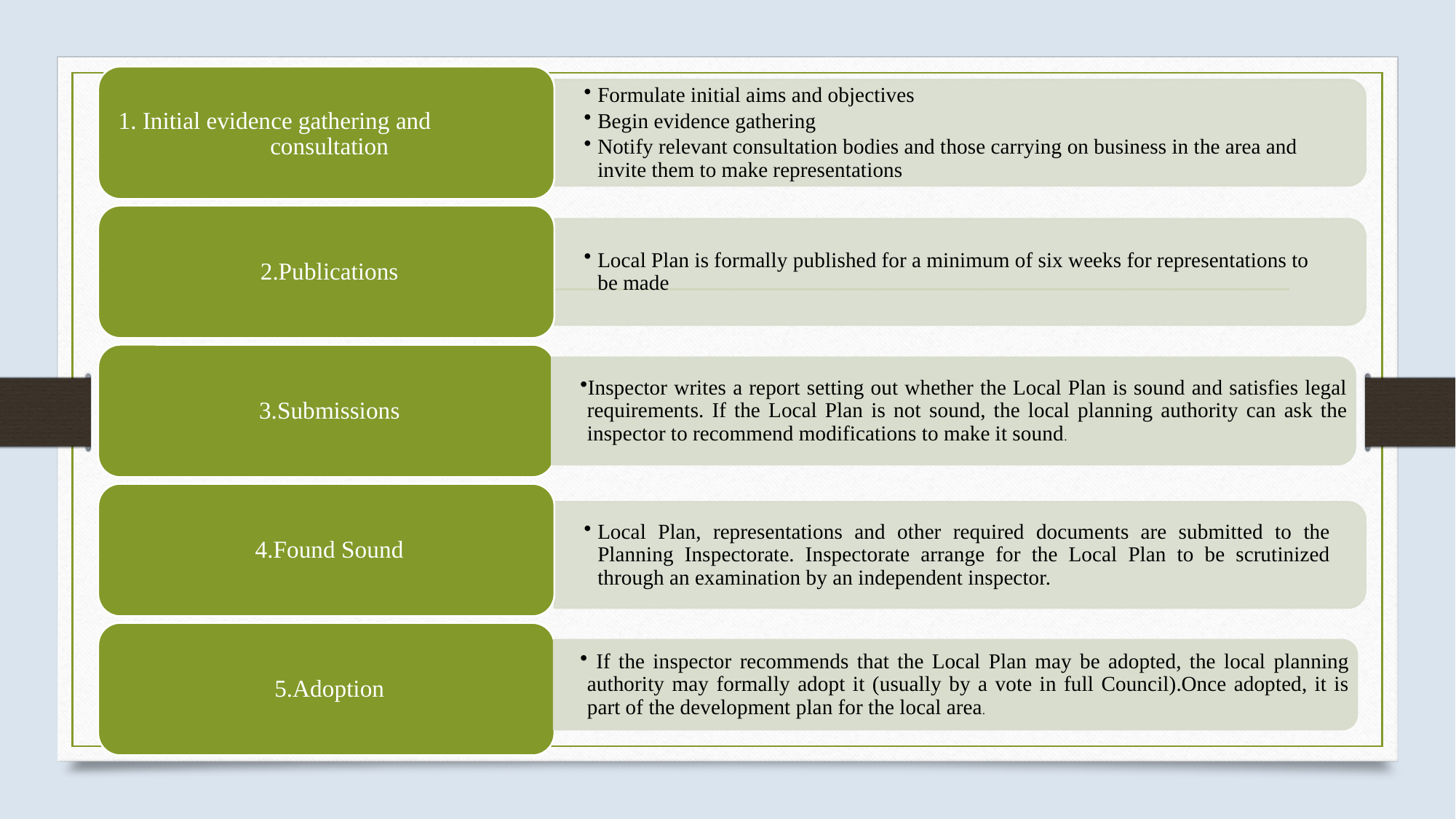

Formulate initial aims and objectives
Begin evidence gathering
Notify relevant consultation bodies and those carrying on business in the area and invite them to make representations
1. Initial evidence gathering and
consultation
Local Plan is formally published for a minimum of six weeks for representations to be made
2.Publications
Local Plan, representations and other required documents are submitted to the Planning Inspectorate. Inspectorate arrange for the Local Plan to be scrutinized through an examination by an independent inspector.
3.Submissions
4.Found Sound
5.Adoption

Inspector writes a report setting out whether the Local Plan is sound and satisfies legal requirements. If the Local Plan is not sound, the local planning authority can ask the inspector to recommend modifications to make it sound.

 If the inspector recommends that the Local Plan may be adopted, the local planning authority may formally adopt it (usually by a vote in full Council).Once adopted, it is part of the development plan for the local area.